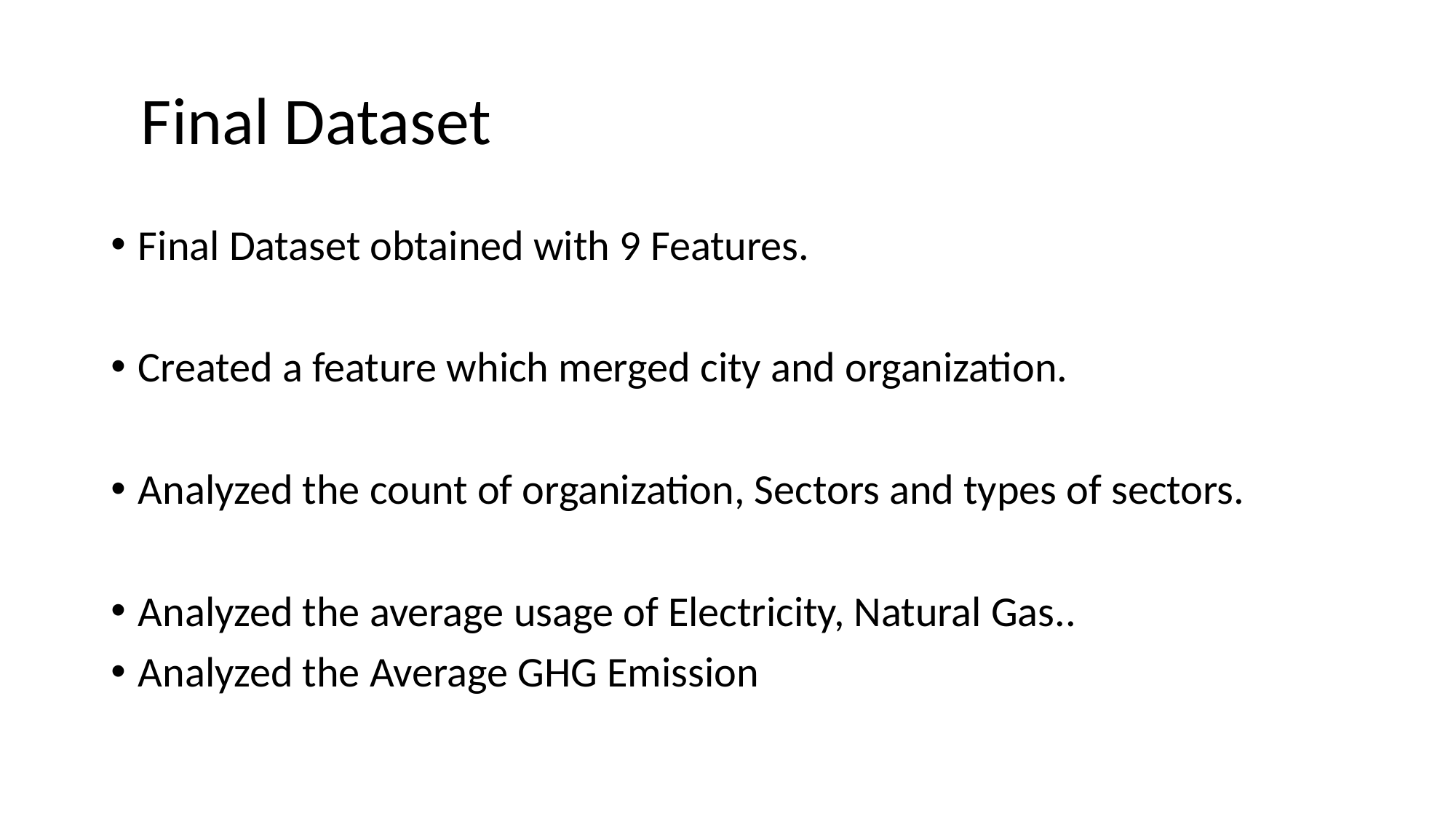

# Final Dataset
Final Dataset obtained with 9 Features.

Created a feature which merged city and organization.

Analyzed the count of organization, Sectors and types of sectors.

Analyzed the average usage of Electricity, Natural Gas..
Analyzed the Average GHG Emission